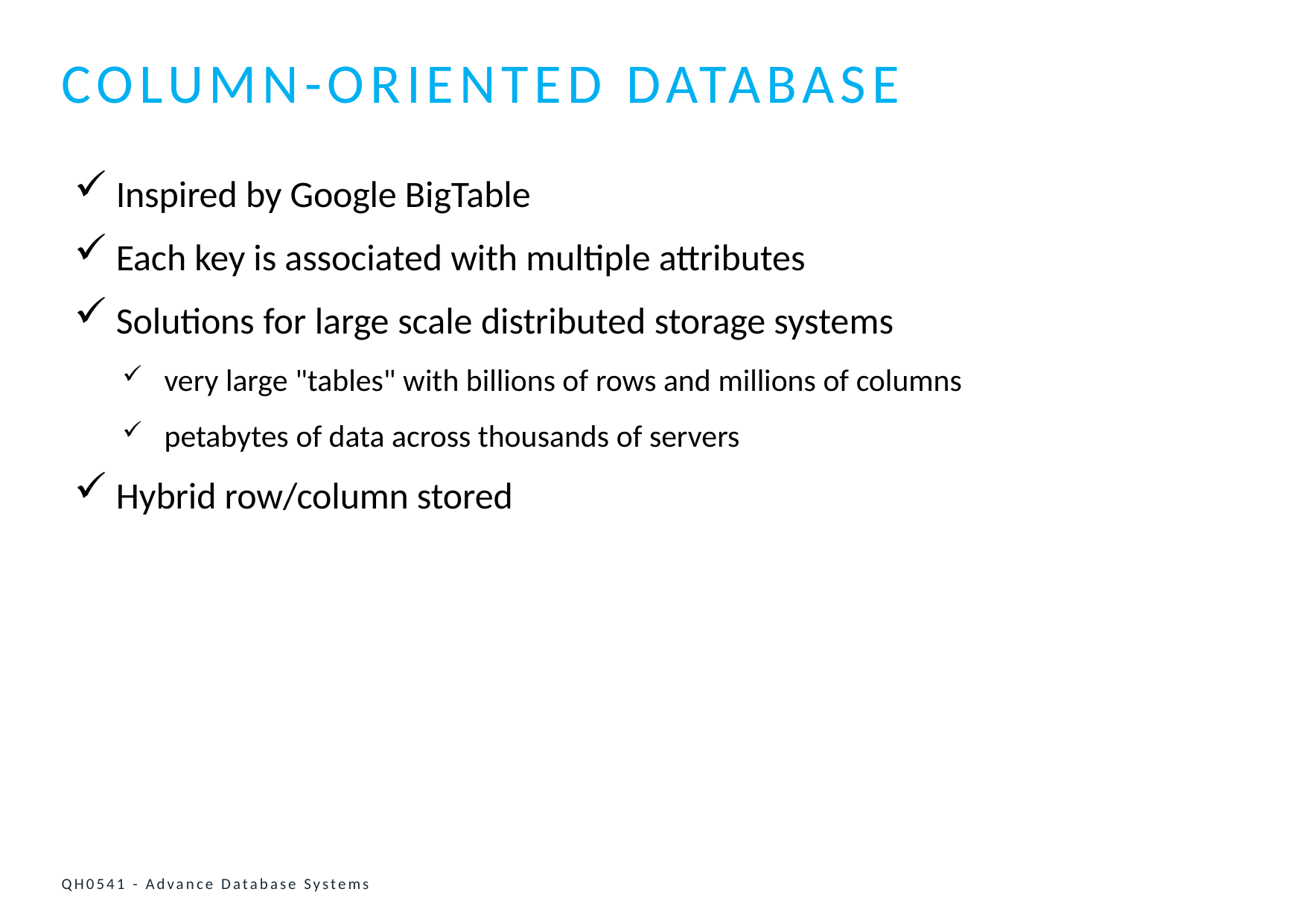

# Column-Oriented DATABASE
Inspired by Google BigTable
Each key is associated with multiple attributes
Solutions for large scale distributed storage systems
very large "tables" with billions of rows and millions of columns
petabytes of data across thousands of servers
Hybrid row/column stored
QH0541 - Advance Database Systems